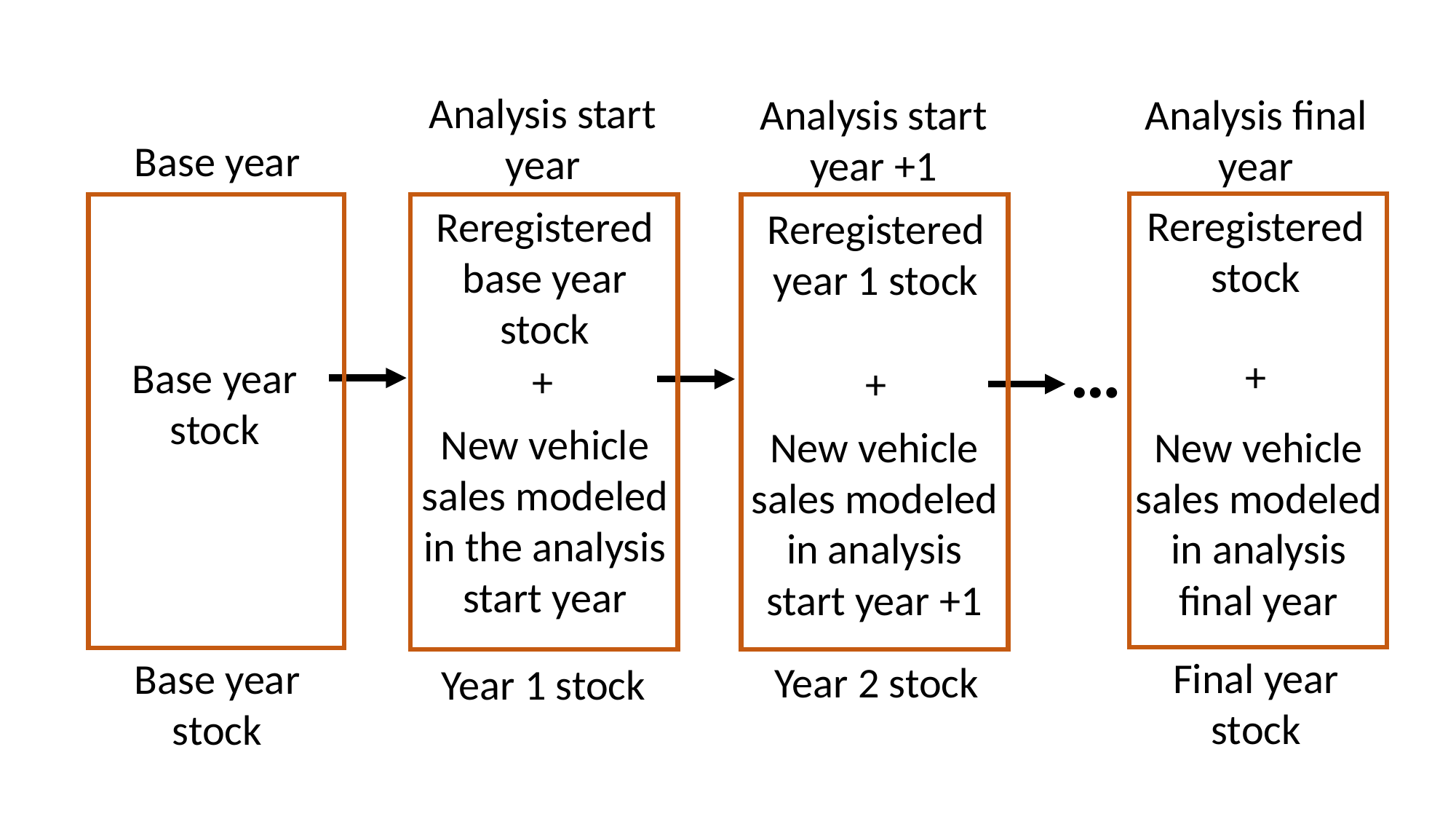

Analysis start year
Analysis start year +1
Analysis final year
Base year
Reregistered stock

Reregistered base year stock

Reregistered year 1 stock
…
+
Base year stock
+
+
New vehicle sales modeled in the analysis start year
New vehicle sales modeled in analysis start year +1
New vehicle sales modeled in analysis final year
Final year stock
Base year stock
Year 2 stock
Year 1 stock